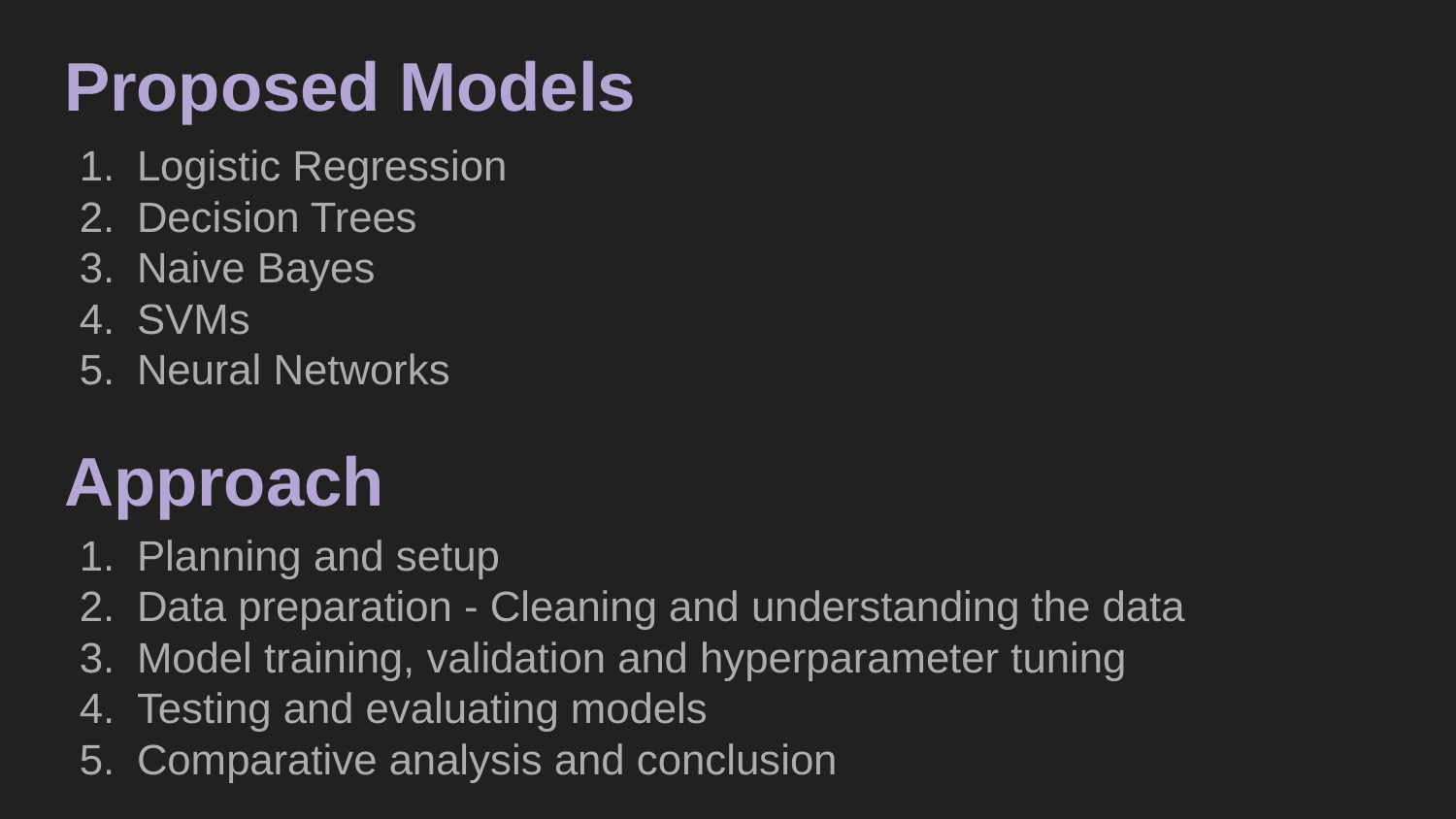

Proposed Models
Logistic Regression
Decision Trees
Naive Bayes
SVMs
Neural Networks
# Approach
Planning and setup
Data preparation - Cleaning and understanding the data
Model training, validation and hyperparameter tuning
Testing and evaluating models
Comparative analysis and conclusion